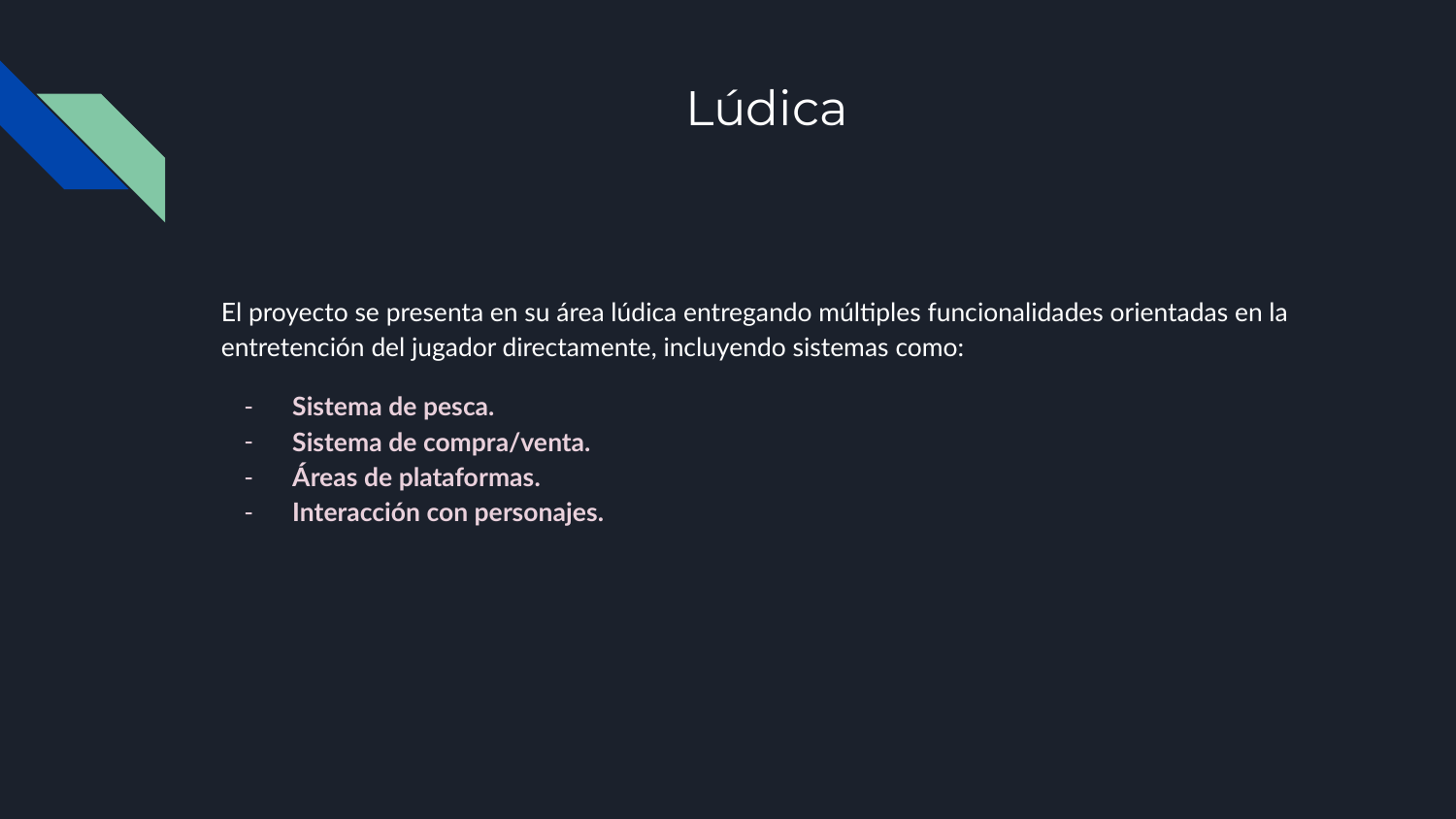

# Lúdica
El proyecto se presenta en su área lúdica entregando múltiples funcionalidades orientadas en la entretención del jugador directamente, incluyendo sistemas como:
Sistema de pesca.
Sistema de compra/venta.
Áreas de plataformas.
Interacción con personajes.